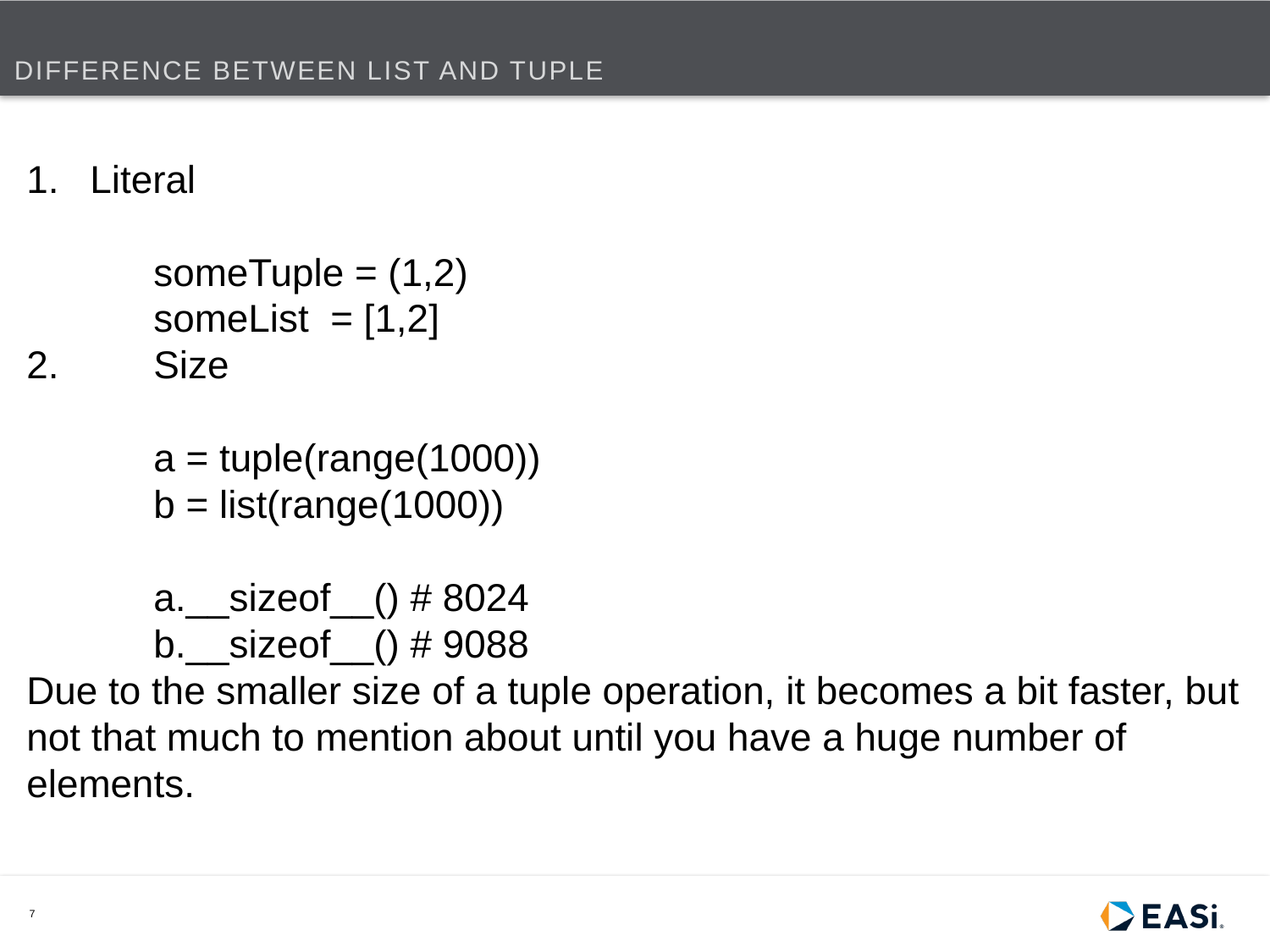

# Difference between list and tuple
Literal

	someTuple = (1,2)
	someList  = [1,2]
2.	Size

	a = tuple(range(1000))
	b = list(range(1000))

	a.__sizeof__() # 8024
	b.__sizeof__() # 9088
Due to the smaller size of a tuple operation, it becomes a bit faster, but not that much to mention about until you have a huge number of elements.
7